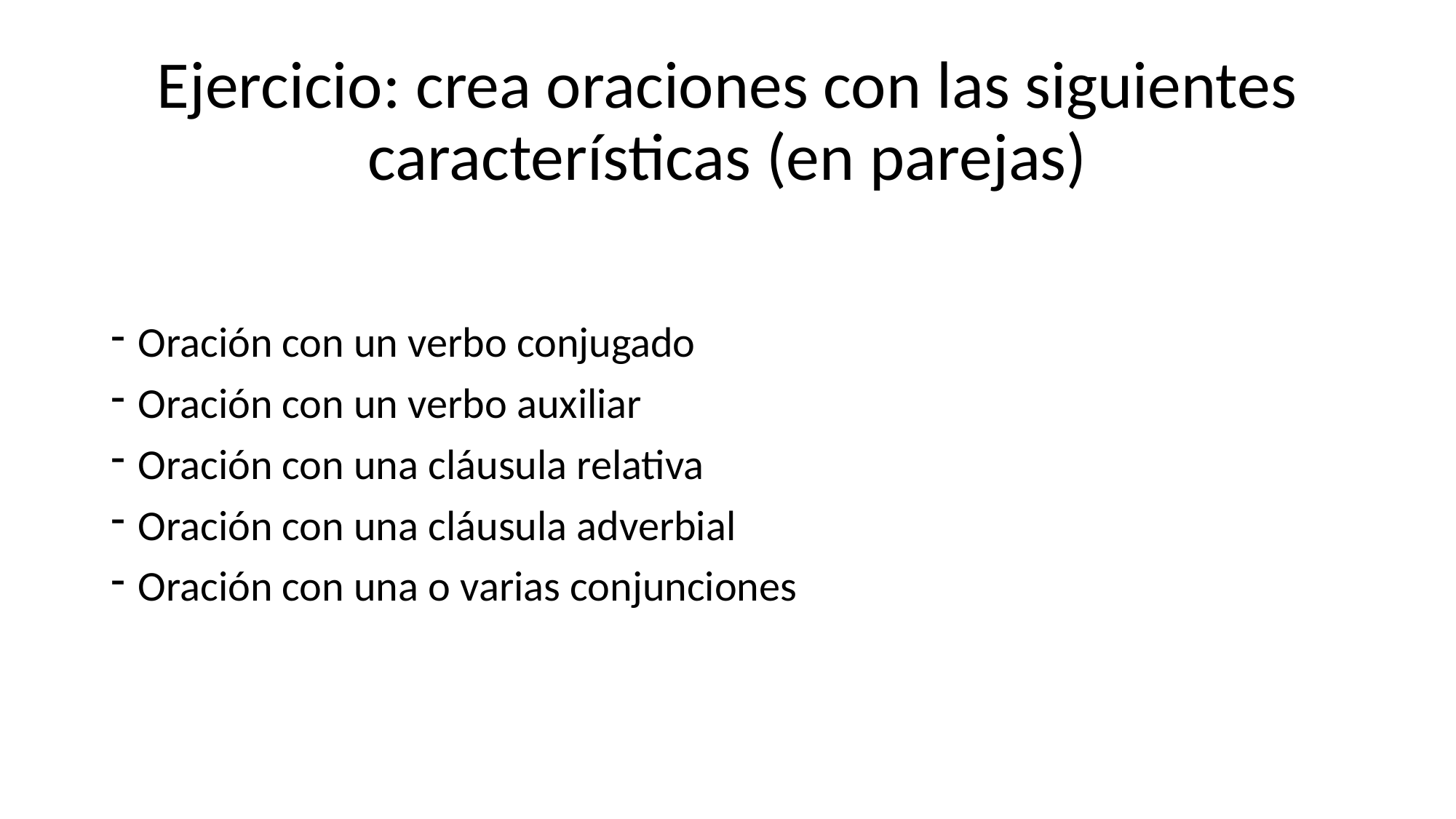

# Ejercicio: crea oraciones con las siguientes características (en parejas)
Oración con un verbo conjugado
Oración con un verbo auxiliar
Oración con una cláusula relativa
Oración con una cláusula adverbial
Oración con una o varias conjunciones